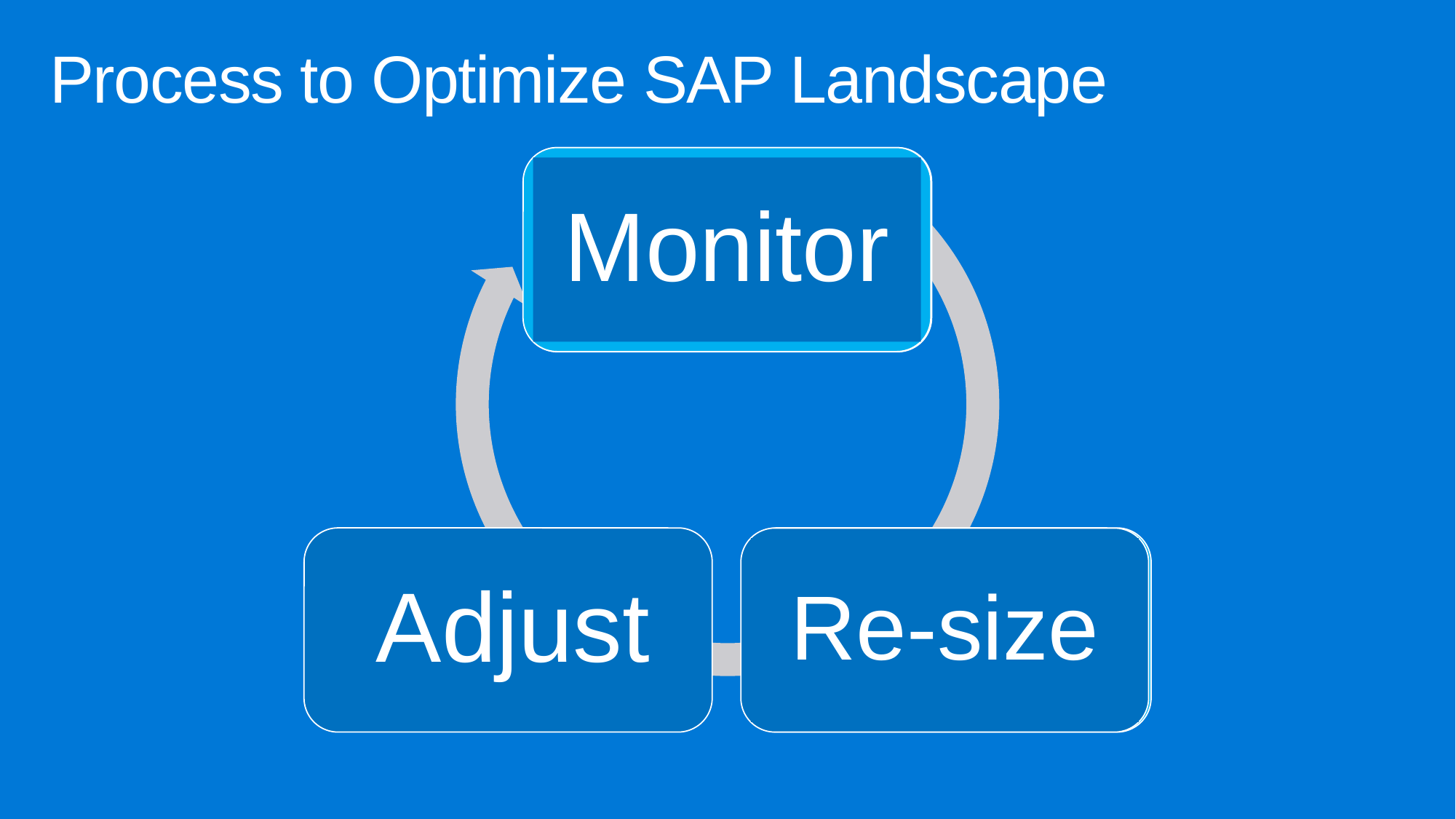

# Process to Optimize SAP Landscape
Size
Build
Adjust

Monitor

Re-size